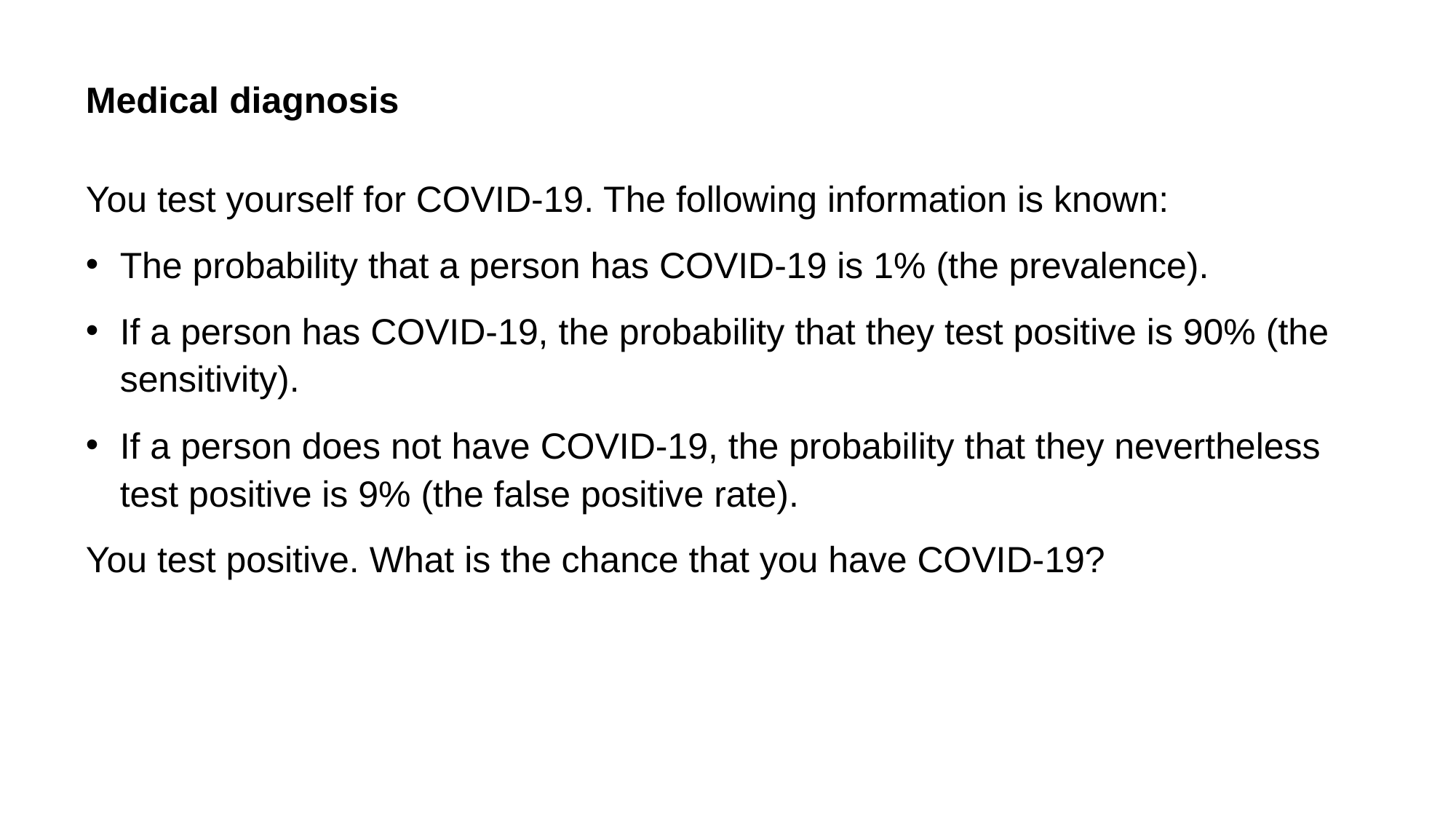

# Medical diagnosis
You test yourself for COVID-19. The following information is known:
The probability that a person has COVID-19 is 1% (the prevalence).
If a person has COVID-19, the probability that they test positive is 90% (the sensitivity).
If a person does not have COVID-19, the probability that they nevertheless test positive is 9% (the false positive rate).
You test positive. What is the chance that you have COVID-19?